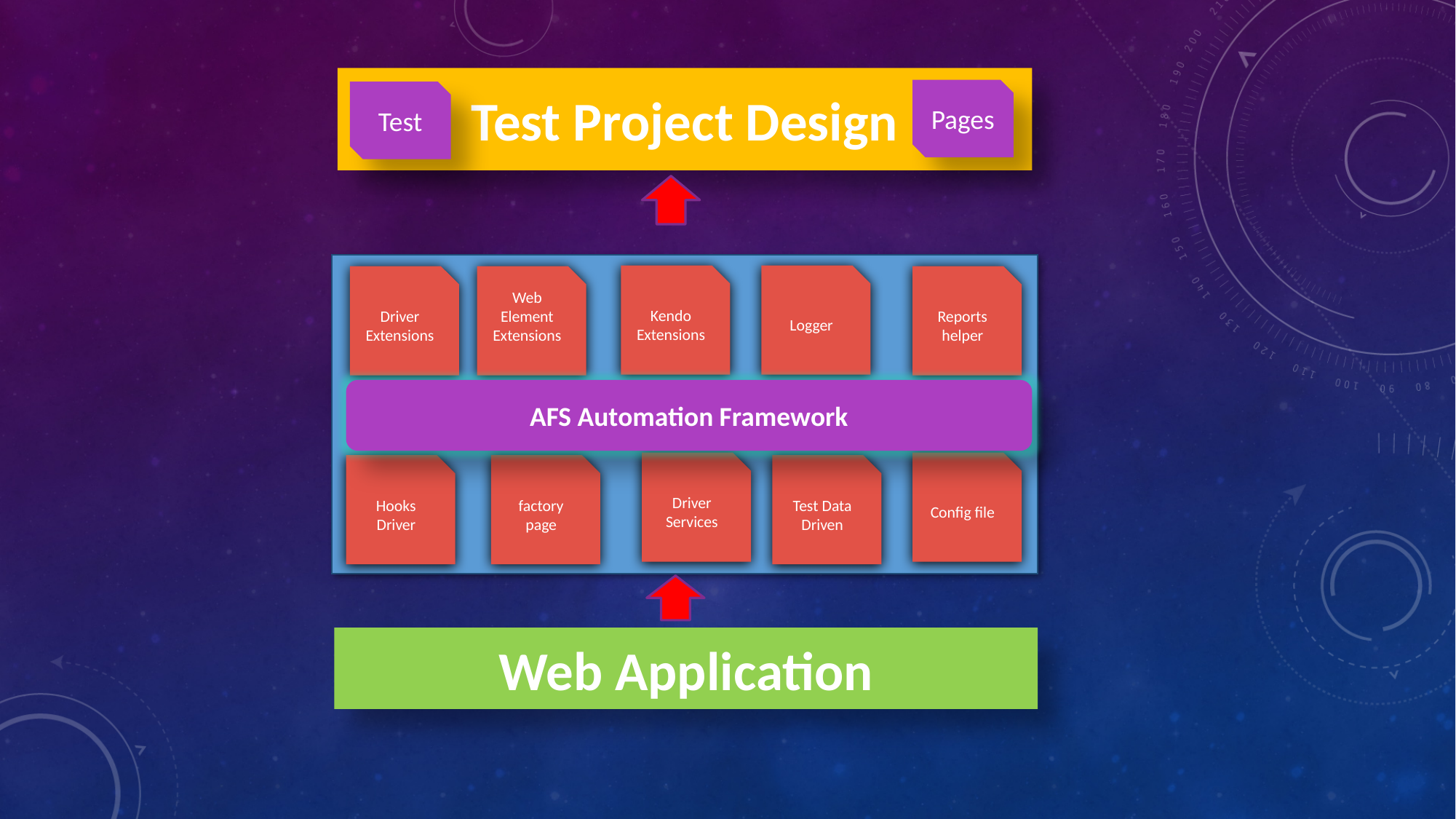

Test Project Design
Pages
Test

Kendo Extensions
Logger
Driver Extensions
Web Element Extensions

Reports helper
AFS Automation Framework
Driver Services
Config file
factory page
Hooks Driver
Test Data Driven

Web Application